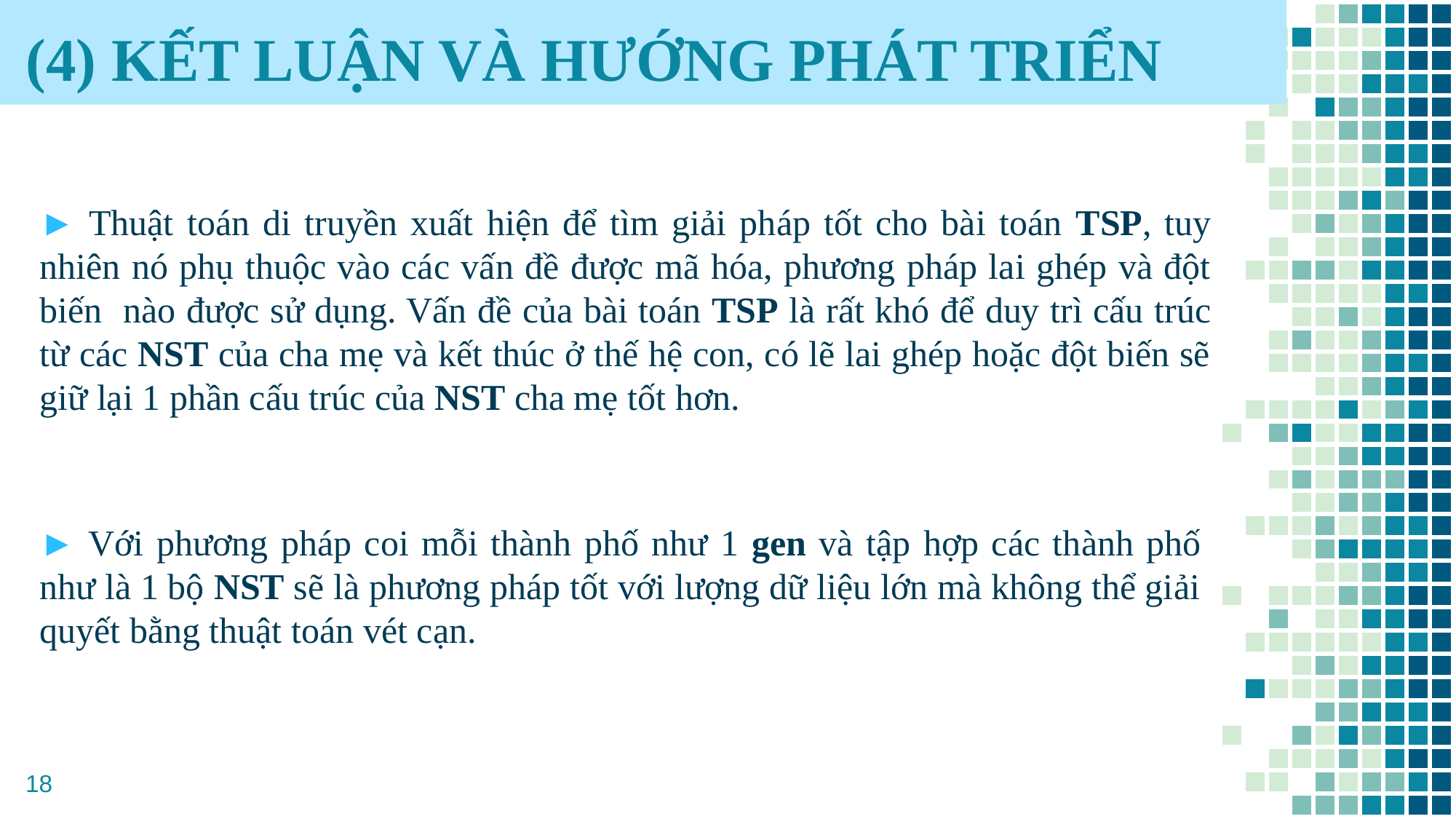

(4) KẾT LUẬN VÀ HƯỚNG PHÁT TRIỂN
► Thuật toán di truyền xuất hiện để tìm giải pháp tốt cho bài toán TSP, tuy nhiên nó phụ thuộc vào các vấn đề được mã hóa, phương pháp lai ghép và đột biến  nào được sử dụng. Vấn đề của bài toán TSP là rất khó để duy trì cấu trúc từ các NST của cha mẹ và kết thúc ở thế hệ con, có lẽ lai ghép hoặc đột biến sẽ giữ lại 1 phần cấu trúc của NST cha mẹ tốt hơn.
► Với phương pháp coi mỗi thành phố như 1 gen và tập hợp các thành phố như là 1 bộ NST sẽ là phương pháp tốt với lượng dữ liệu lớn mà không thể giải quyết bằng thuật toán vét cạn.

18